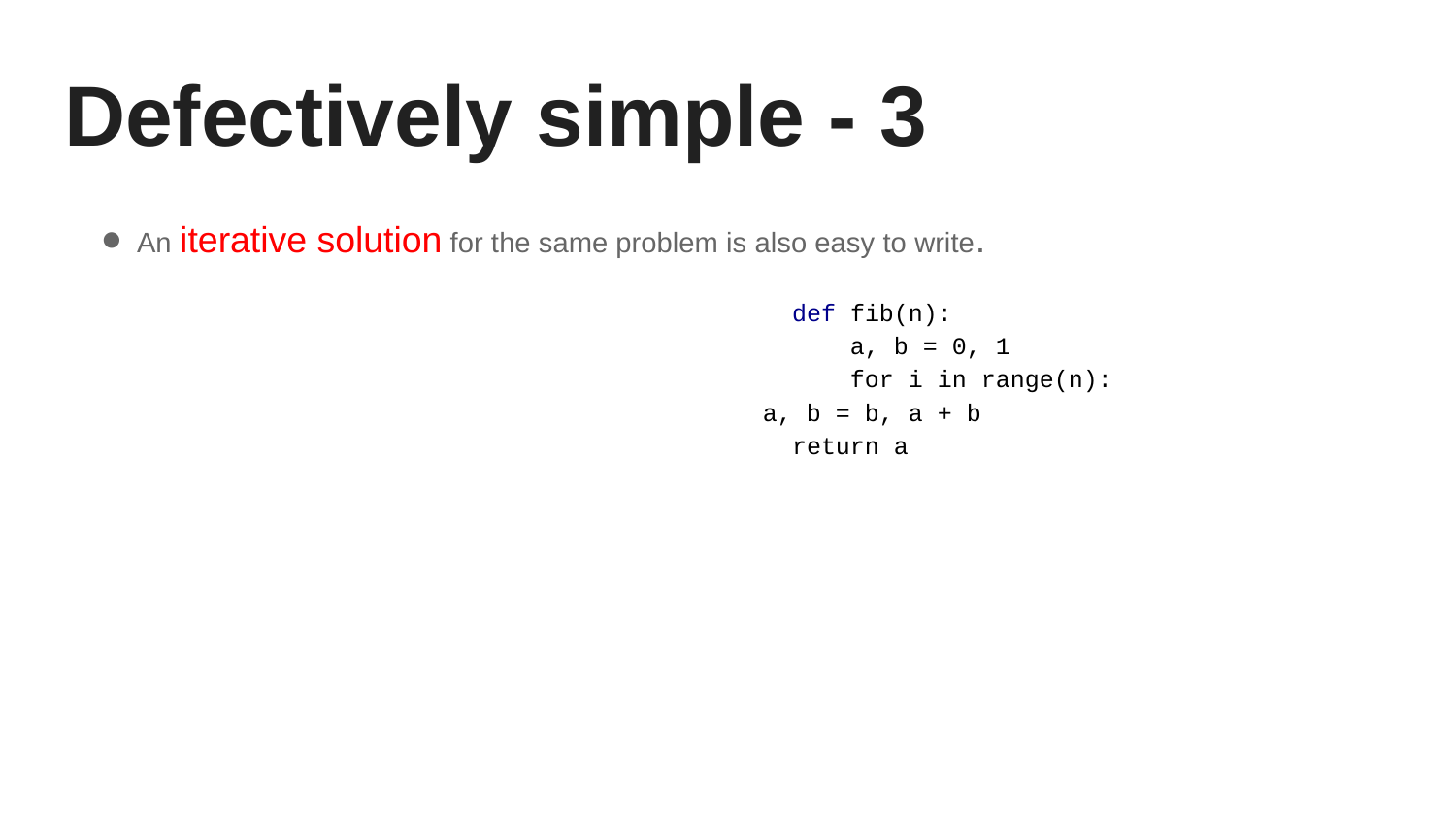

# Defectively simple - 3
An iterative solution for the same problem is also easy to write.
					def fib(n):
   					    a, b = 0, 1
    					    for i in range(n):
        				        a, b = b, a + b
    					return a